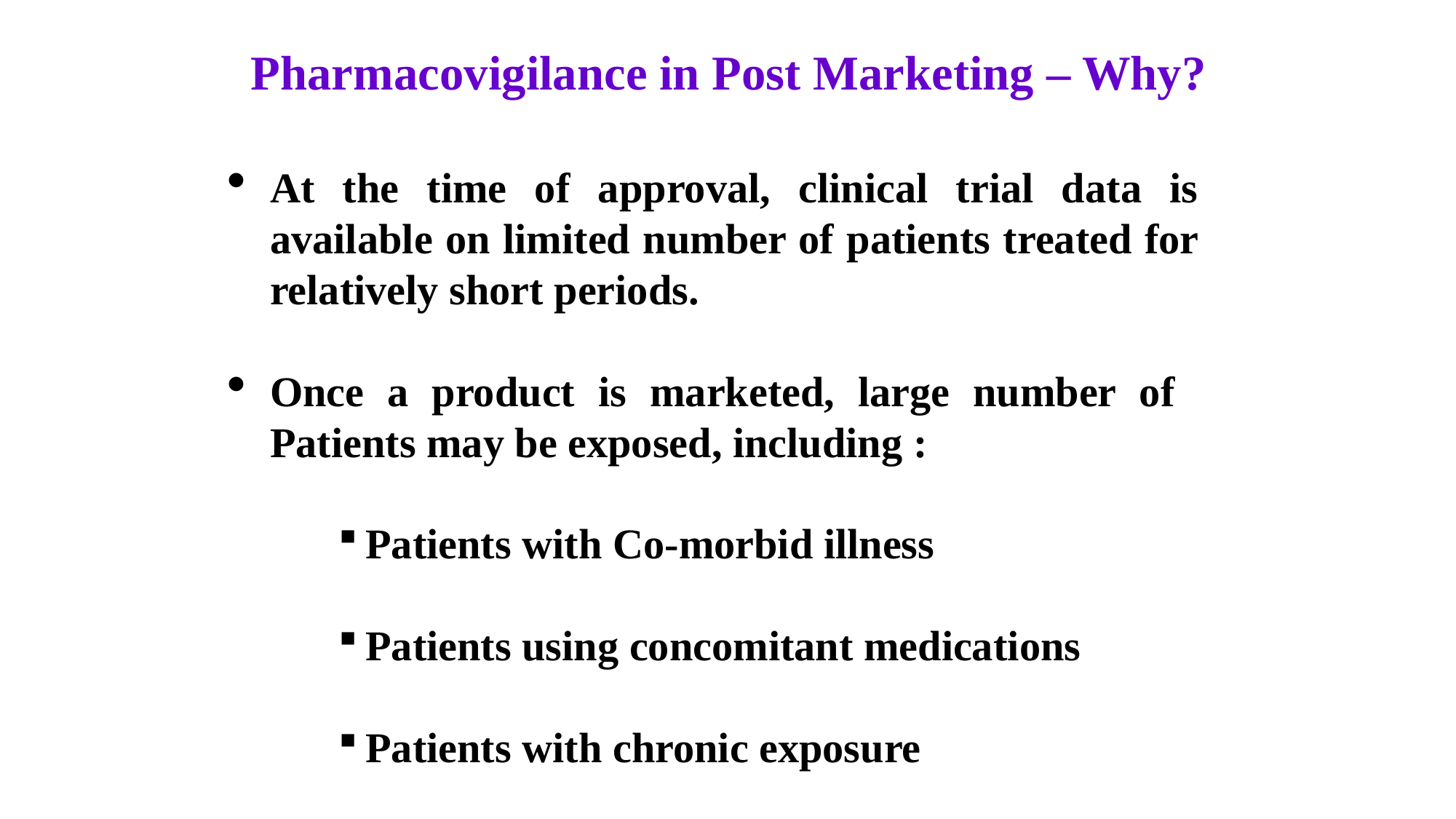

Pharmacovigilance in Post Marketing – Why?
At the time of approval, clinical trial data is available on limited number of patients treated for relatively short periods.

Once a product is marketed, large number of  Patients may be exposed, including :

Patients with Co-morbid illness

Patients using concomitant medications

Patients with chronic exposure